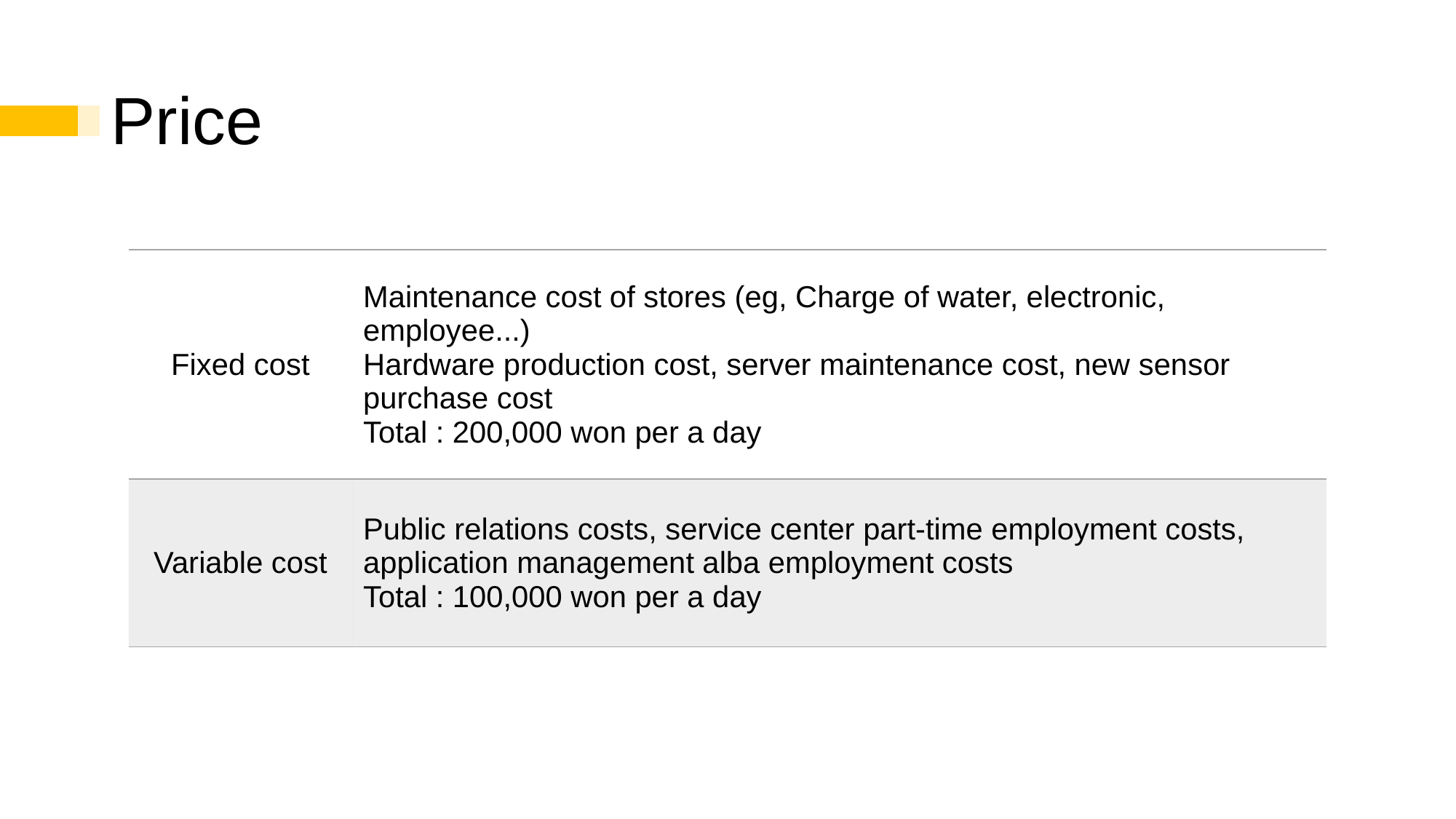

# Price
| Fixed cost | Maintenance cost of stores (eg, Charge of water, electronic, employee...) Hardware production cost, server maintenance cost, new sensor purchase cost Total : 200,000 won per a day |
| --- | --- |
| Variable cost | Public relations costs, service center part-time employment costs, application management alba employment costs Total : 100,000 won per a day |